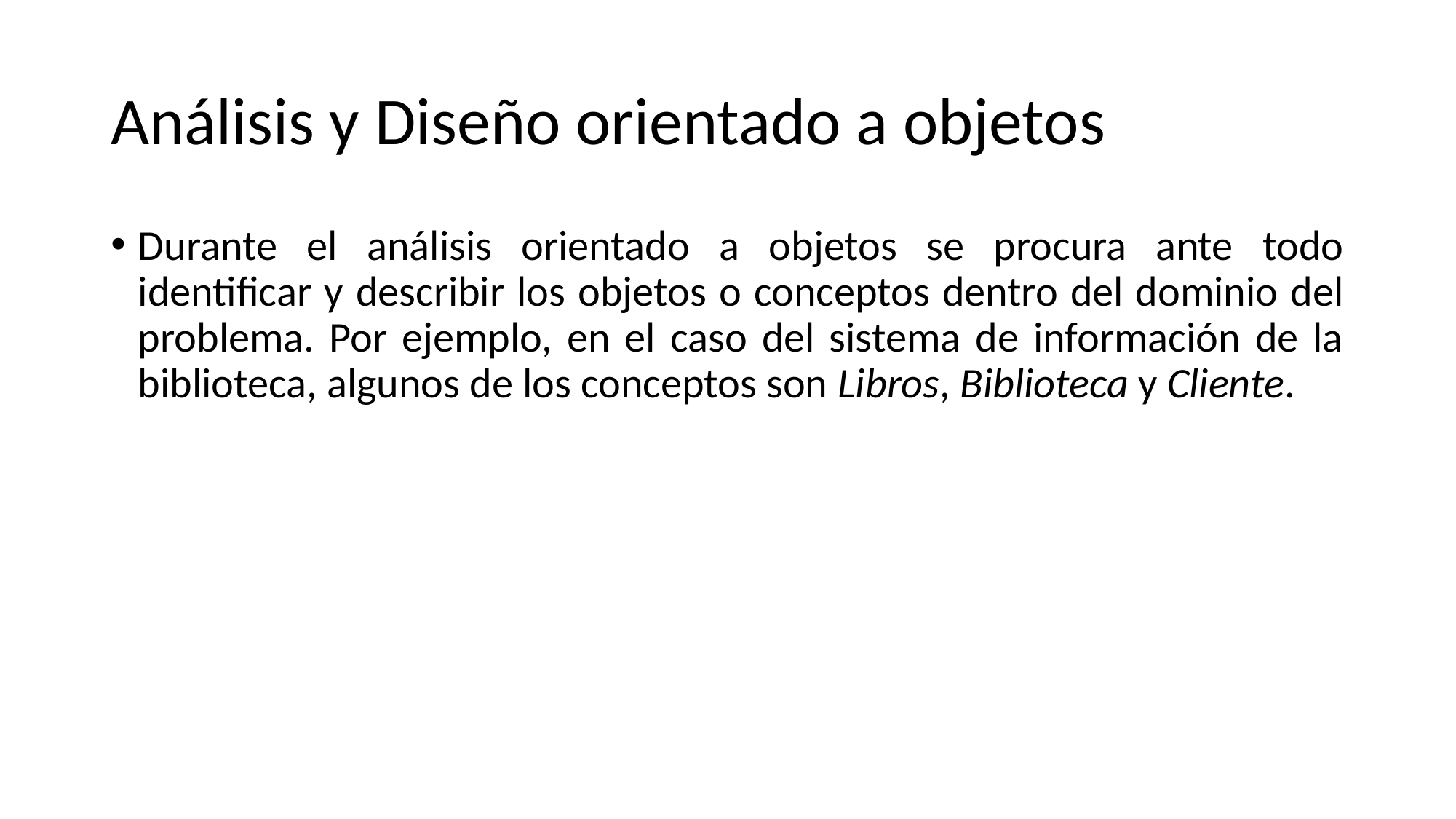

# Análisis y Diseño orientado a objetos
Durante el análisis orientado a objetos se procura ante todo identificar y describir los objetos o conceptos dentro del dominio del problema. Por ejemplo, en el caso del sistema de información de la biblioteca, algunos de los conceptos son Libros, Biblioteca y Cliente.